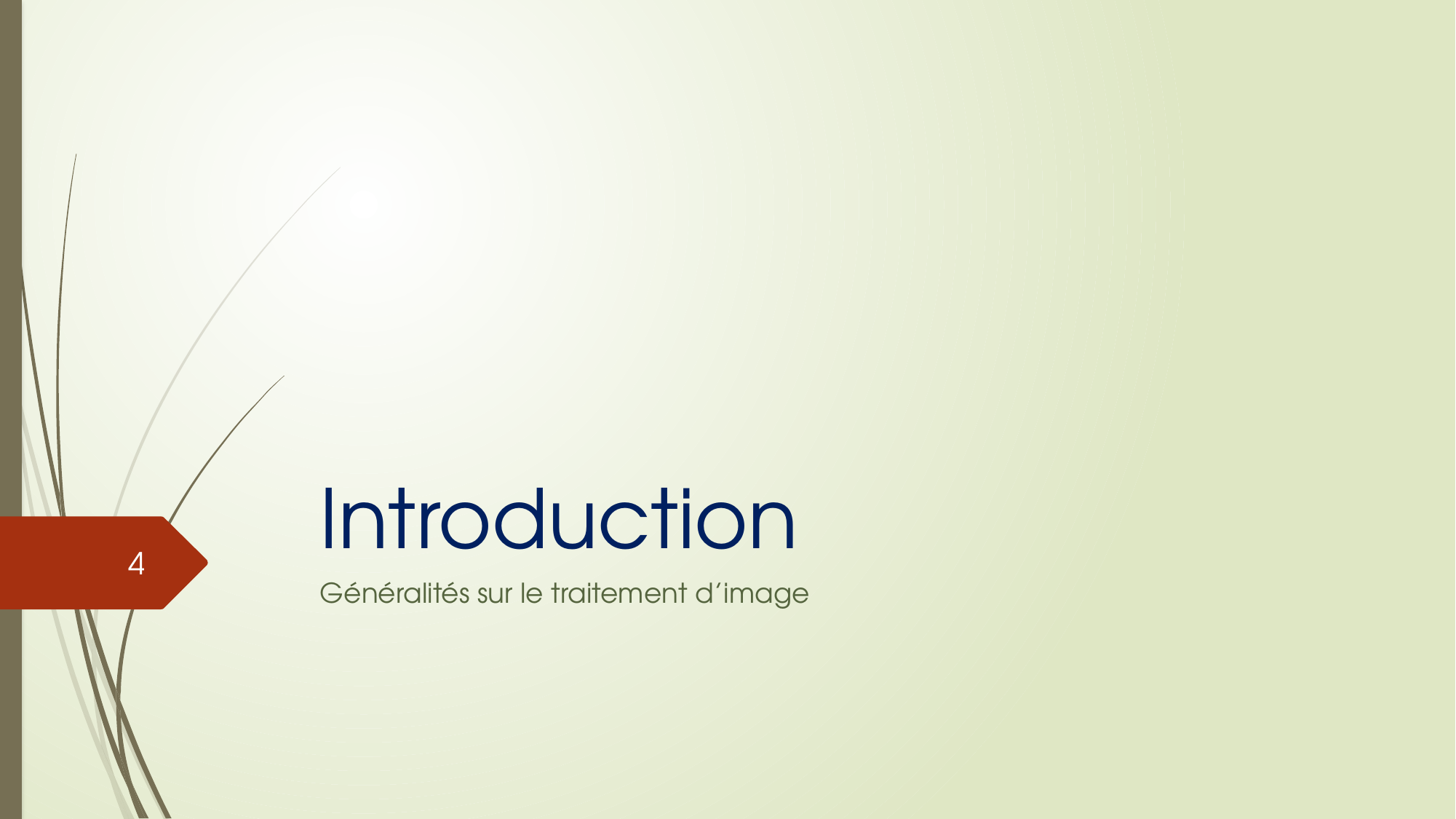

# Introduction
4
Généralités sur le traitement d’image